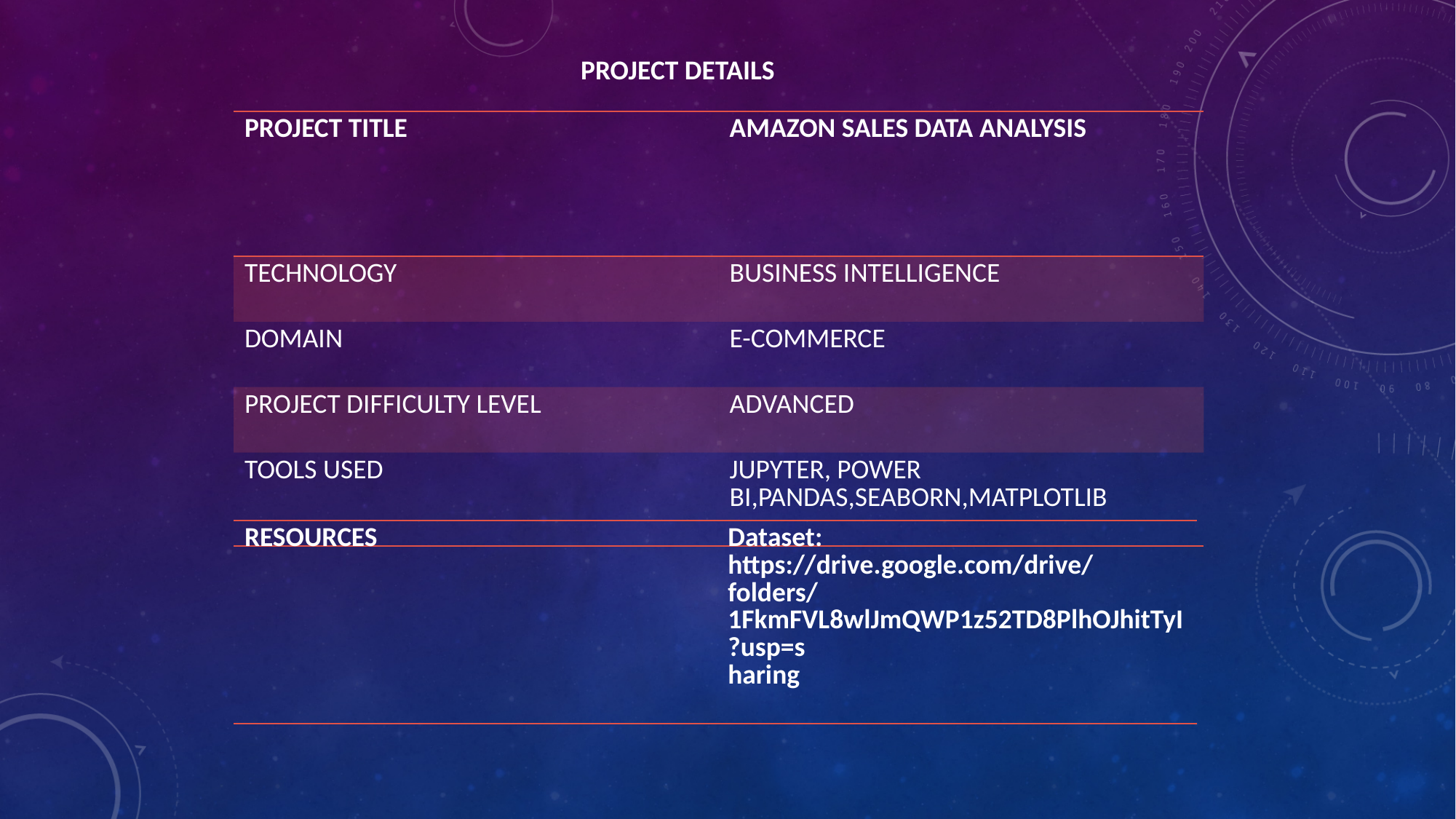

PROJECT DETAILS
| PROJECT TITLE | AMAZON SALES DATA ANALYSIS |
| --- | --- |
| TECHNOLOGY | BUSINESS INTELLIGENCE |
| DOMAIN | E-COMMERCE |
| PROJECT DIFFICULTY LEVEL | ADVANCED |
| TOOLS USED | JUPYTER, POWER BI,PANDAS,SEABORN,MATPLOTLIB |
| RESOURCES | Dataset: https://drive.google.com/drive/folders/1FkmFVL8wlJmQWP1z52TD8PlhOJhitTyI?usp=s haring |
| --- | --- |